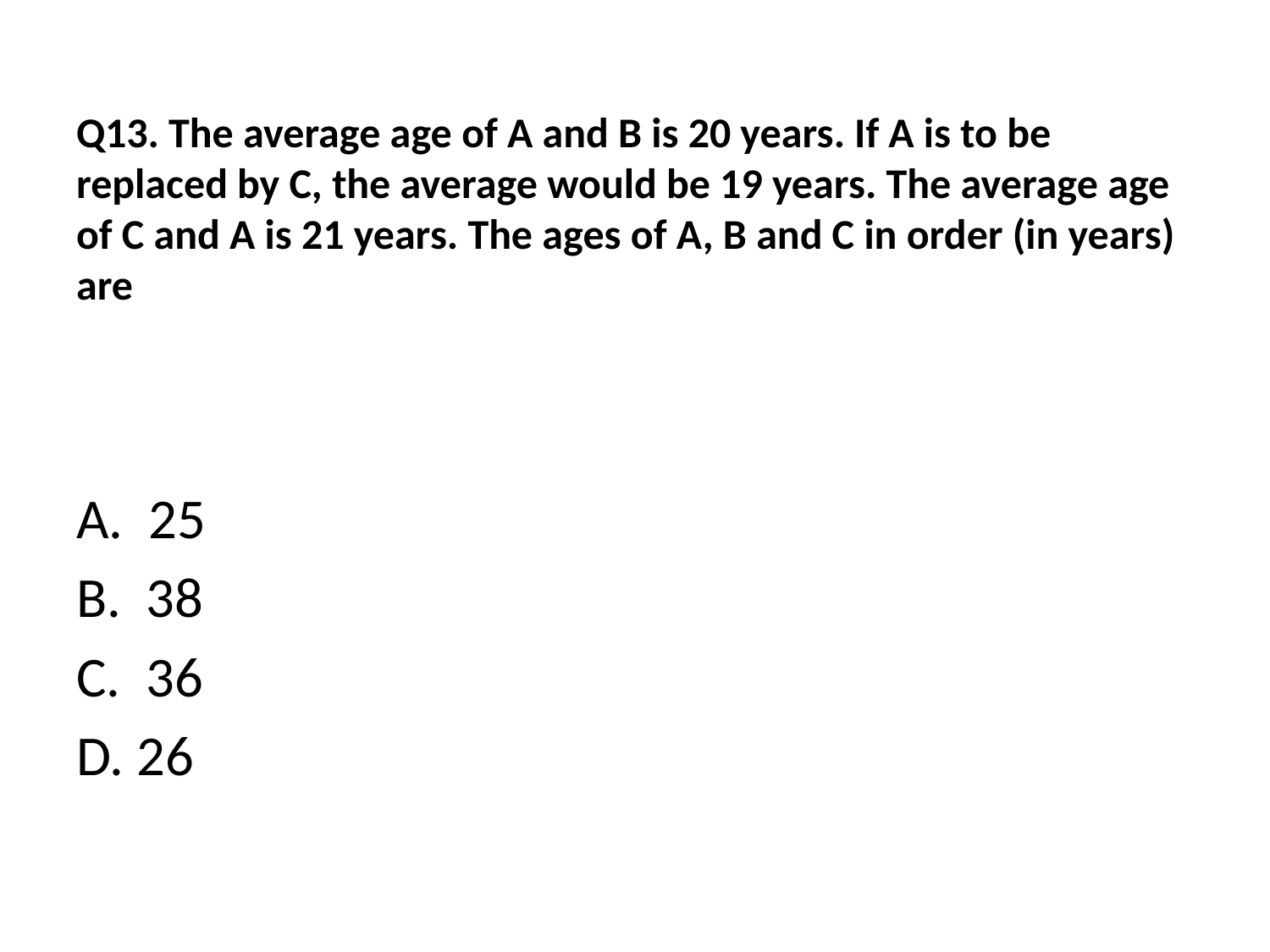

# Q13. The average age of A and B is 20 years. If A is to be replaced by C, the average would be 19 years. The average age of C and A is 21 years. The ages of A, B and C in order (in years) are
A.  25
B.  38
C.  36
D. 26